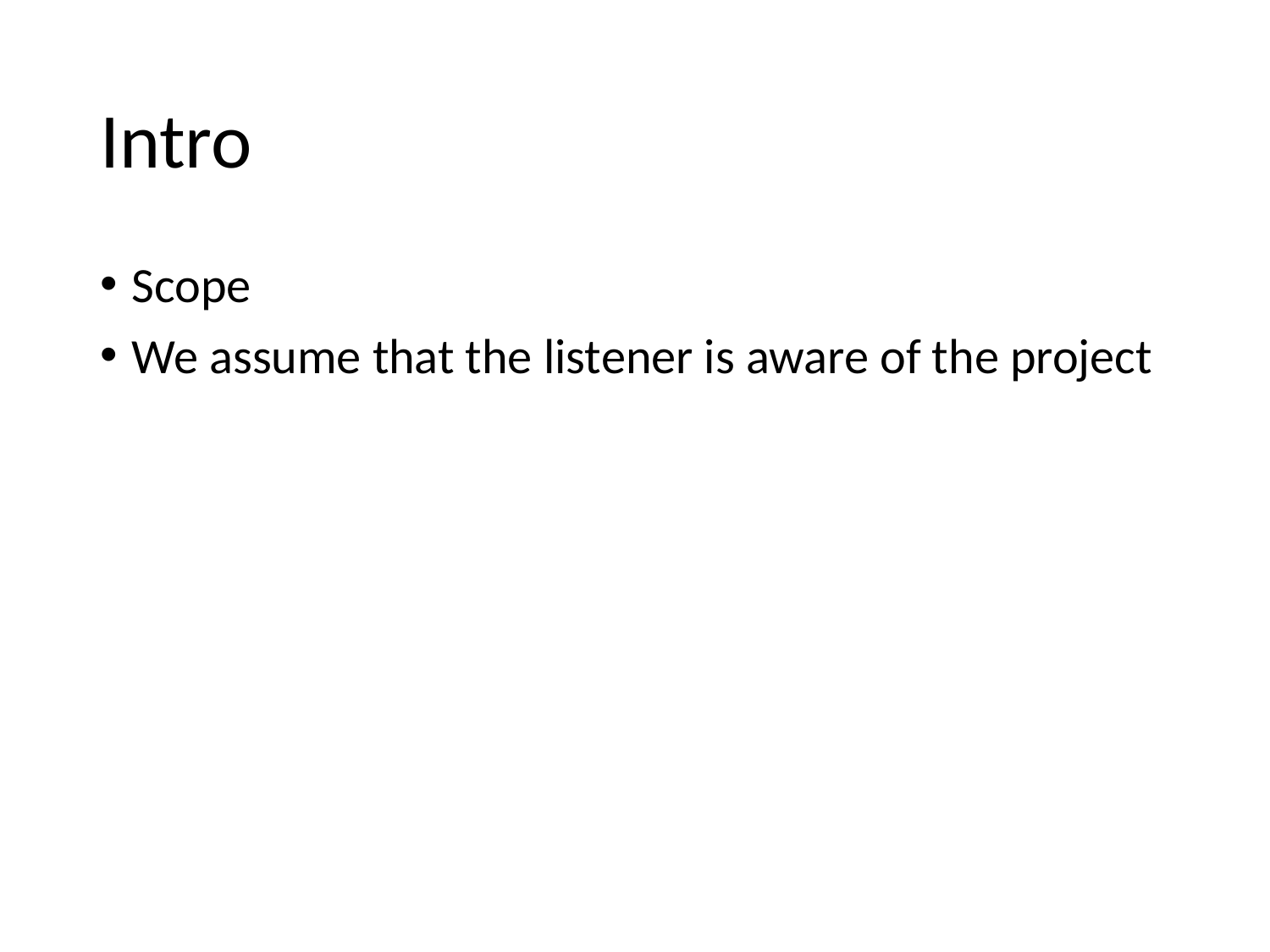

# Intro
Scope
We assume that the listener is aware of the project